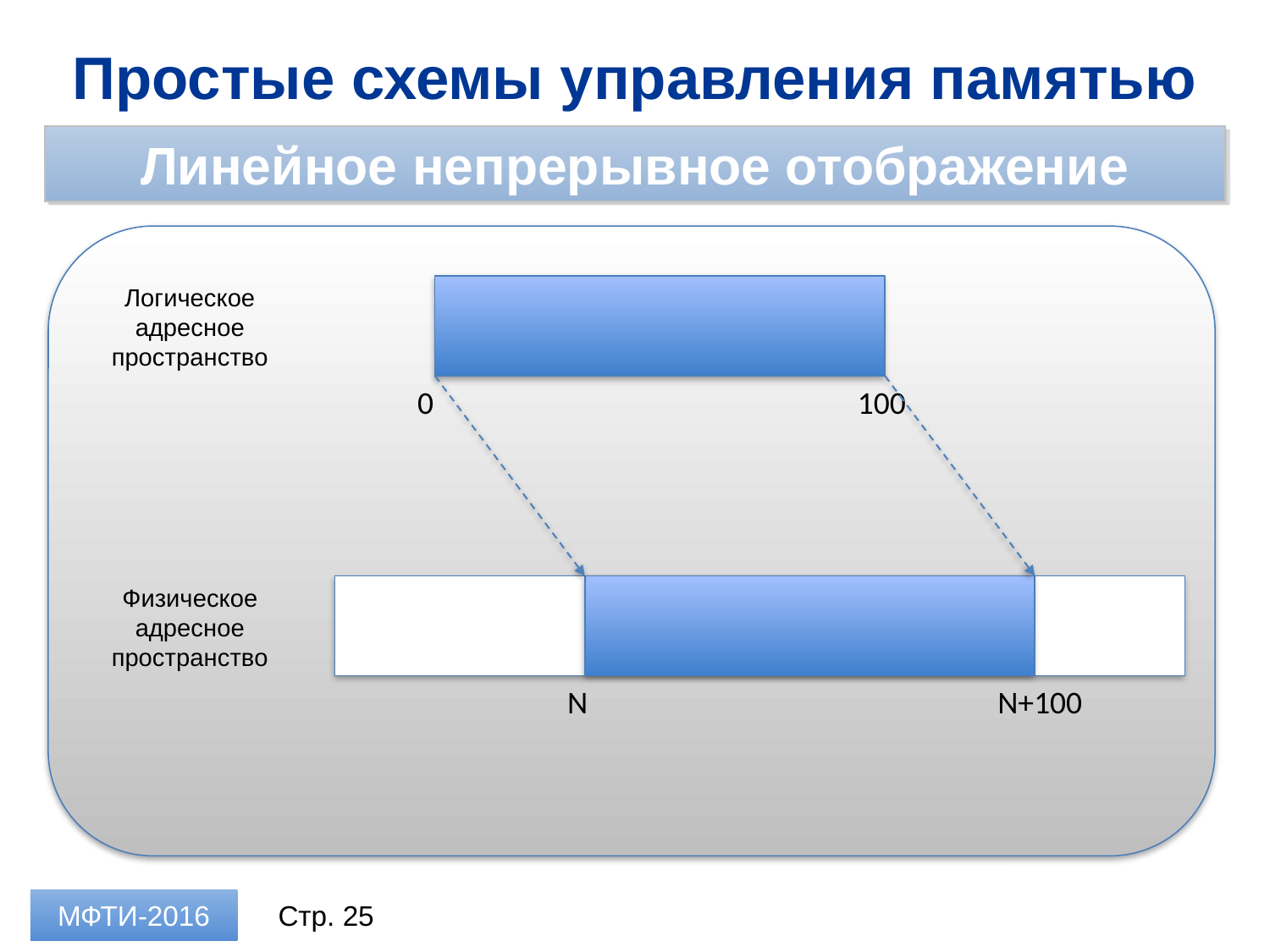

Простые схемы управления памятью
Линейное непрерывное отображение

Логическое
адресное
пространство

0
100
Физическое
адресное
пространство

N
N+100
МФТИ-2016
Стр. 25